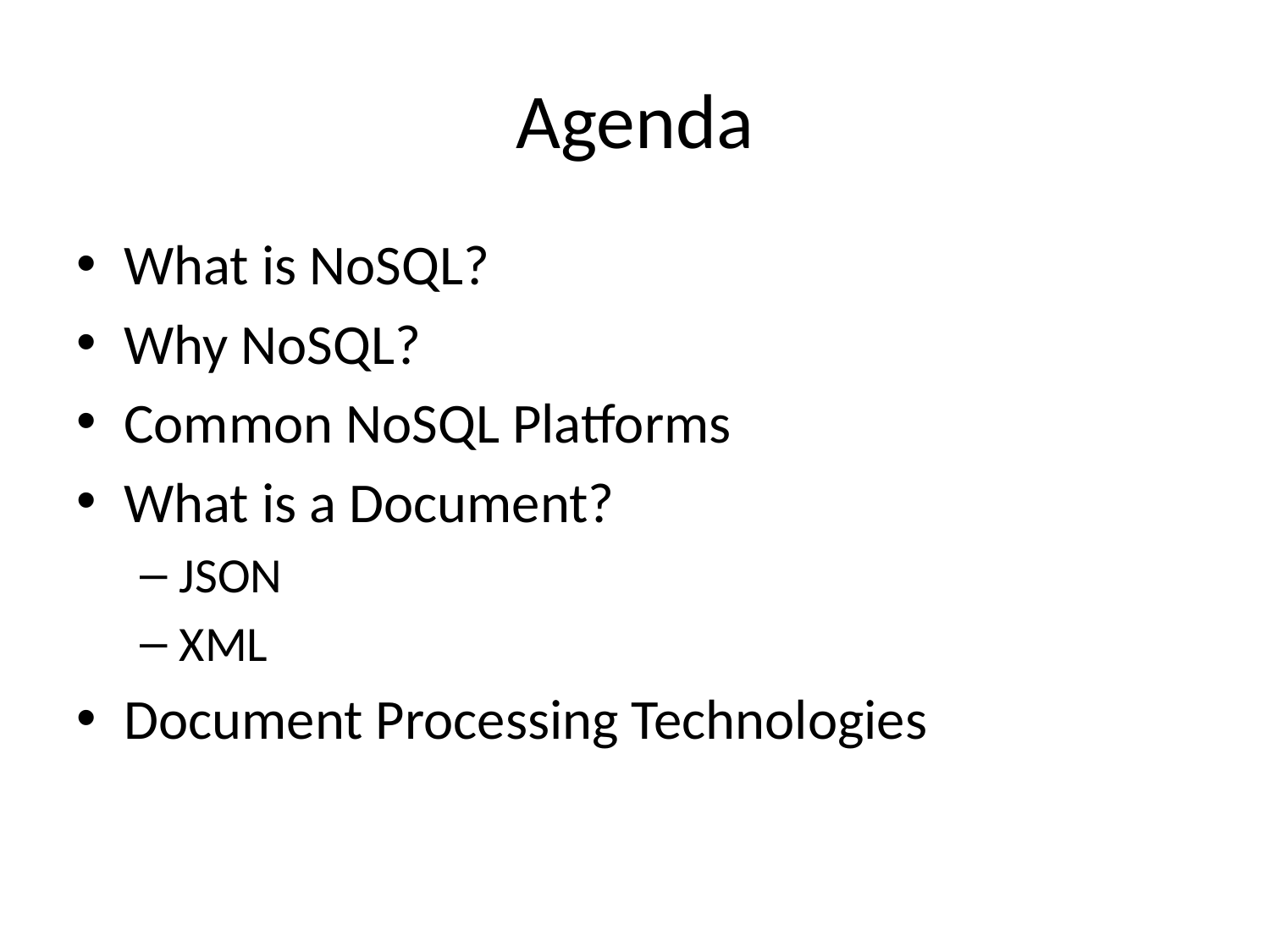

# Agenda
What is NoSQL?
Why NoSQL?
Common NoSQL Platforms
What is a Document?
JSON
XML
Document Processing Technologies